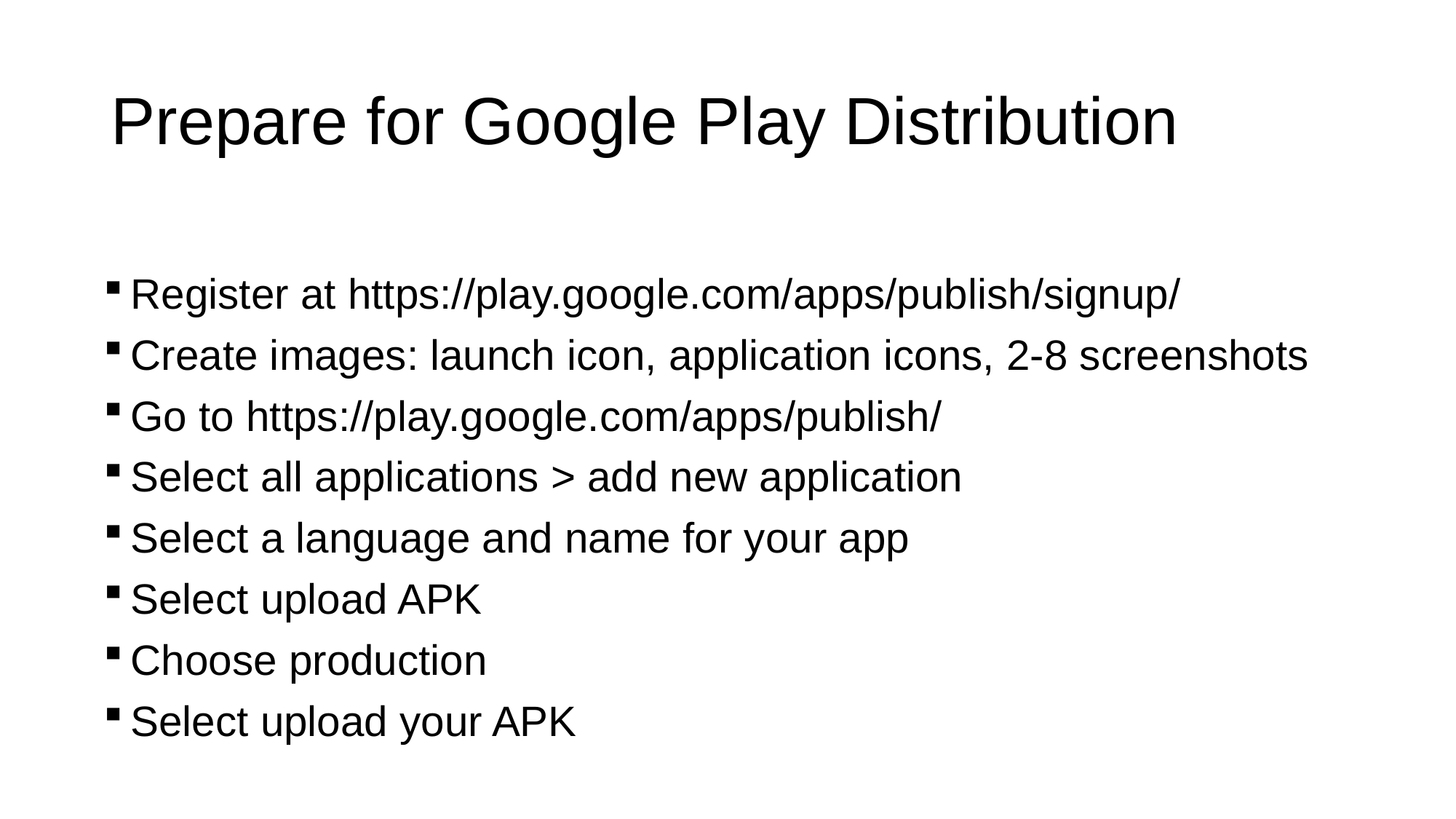

# Prepare for Google Play Distribution
Register at https://play.google.com/apps/publish/signup/
Create images: launch icon, application icons, 2-8 screenshots
Go to https://play.google.com/apps/publish/
Select all applications > add new application
Select a language and name for your app
Select upload APK
Choose production
Select upload your APK